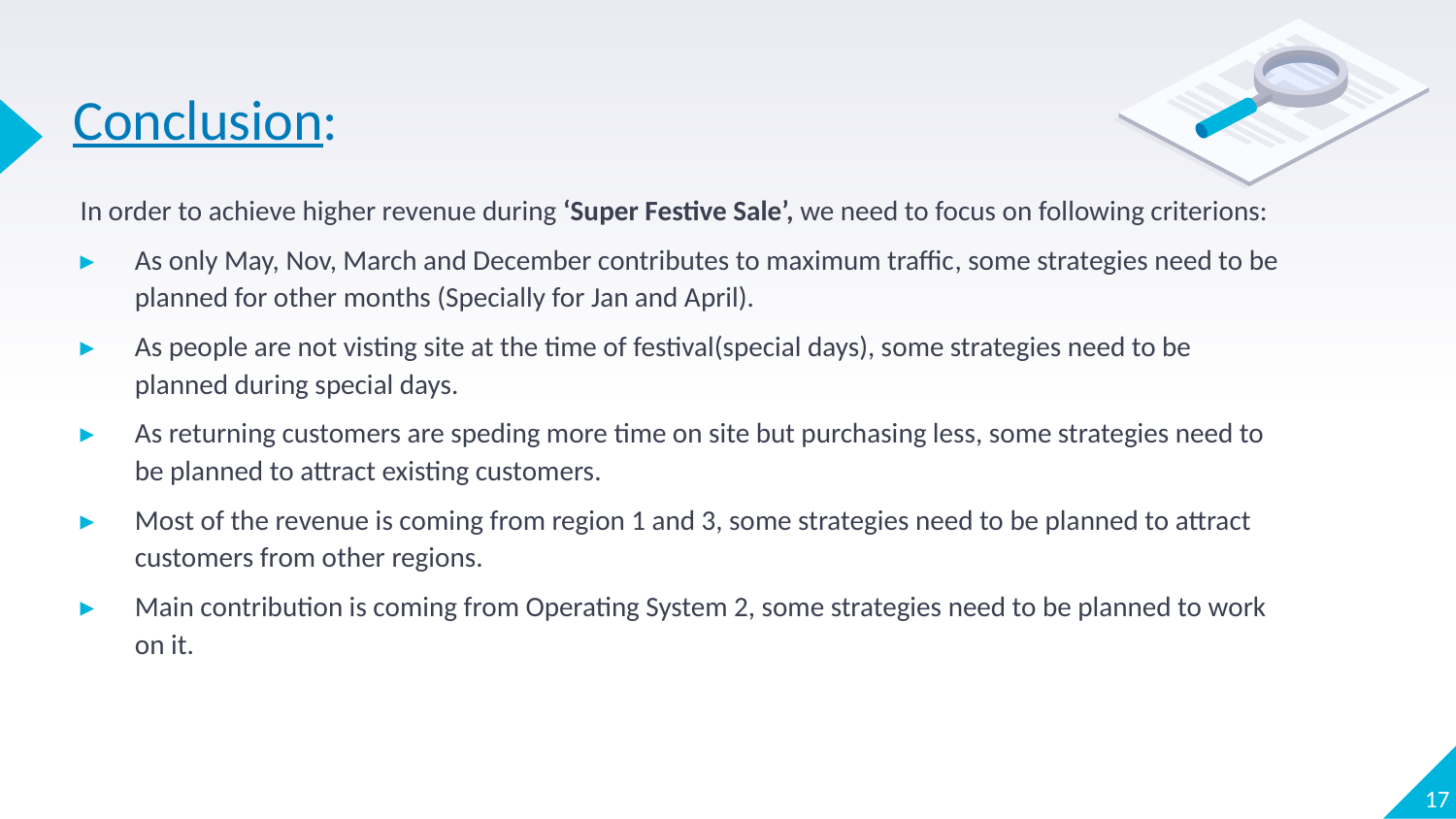

# Conclusion:
In order to achieve higher revenue during ‘Super Festive Sale’, we need to focus on following criterions:
As only May, Nov, March and December contributes to maximum traffic, some strategies need to be planned for other months (Specially for Jan and April).
As people are not visting site at the time of festival(special days), some strategies need to be planned during special days.
As returning customers are speding more time on site but purchasing less, some strategies need to be planned to attract existing customers.
Most of the revenue is coming from region 1 and 3, some strategies need to be planned to attract customers from other regions.
Main contribution is coming from Operating System 2, some strategies need to be planned to work on it.

17